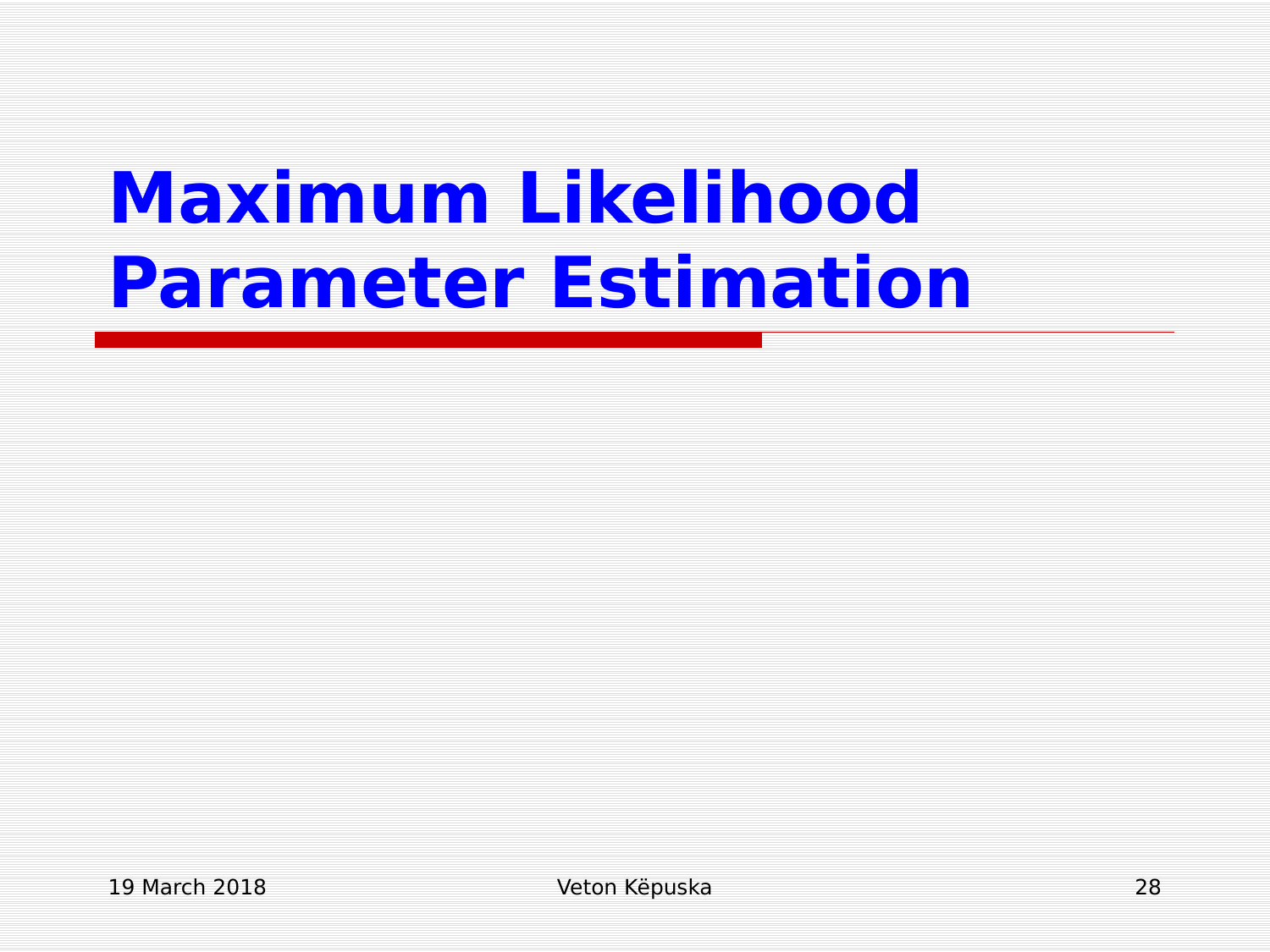

# Maximum Likelihood Parameter Estimation

19 March 2018
Veton Këpuska
28